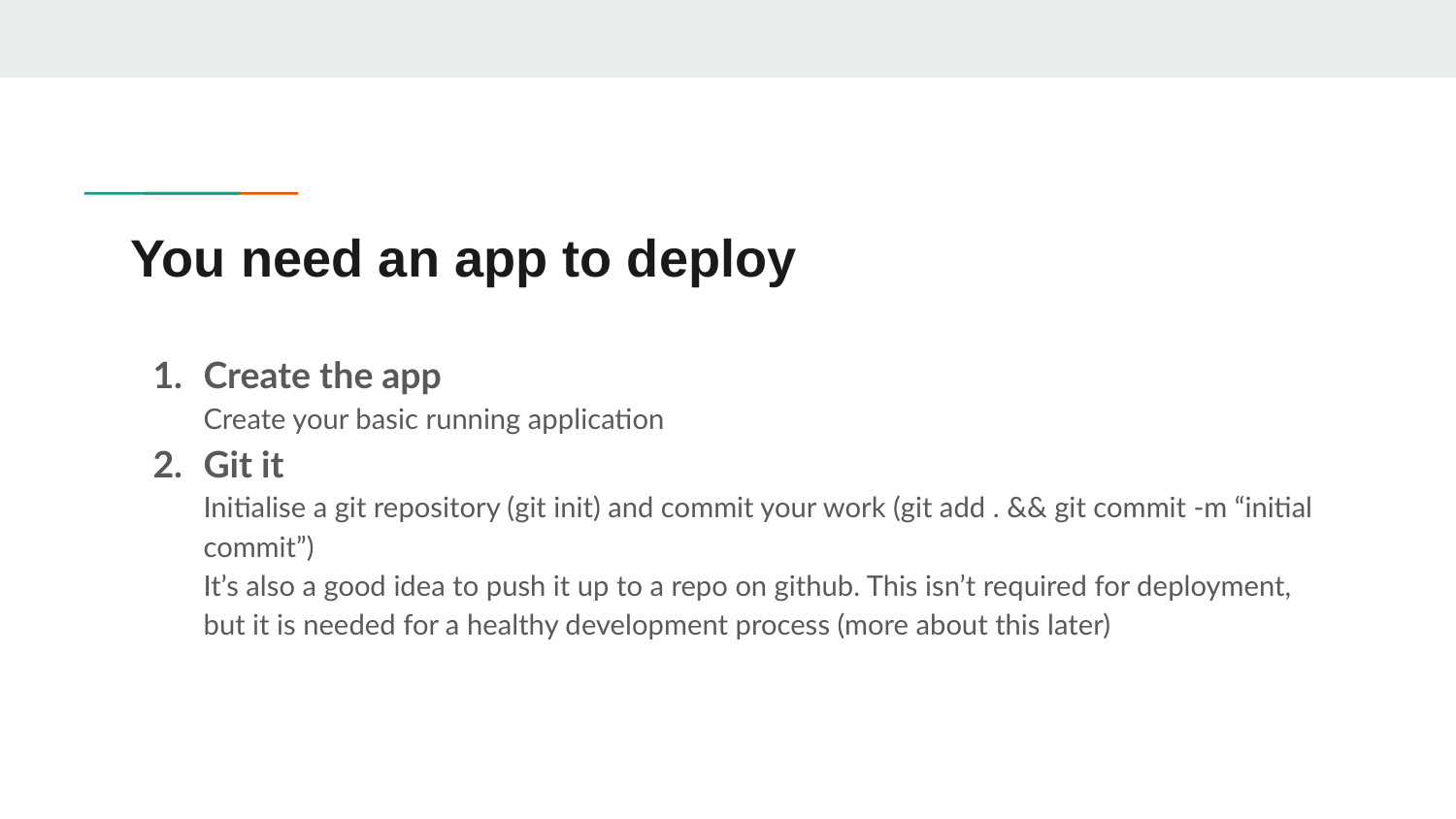

# You need an app to deploy
Create the app
Create your basic running application
Git it
Initialise a git repository (git init) and commit your work (git add . && git commit -m “initial commit”)
It’s also a good idea to push it up to a repo on github. This isn’t required for deployment, but it is needed for a healthy development process (more about this later)